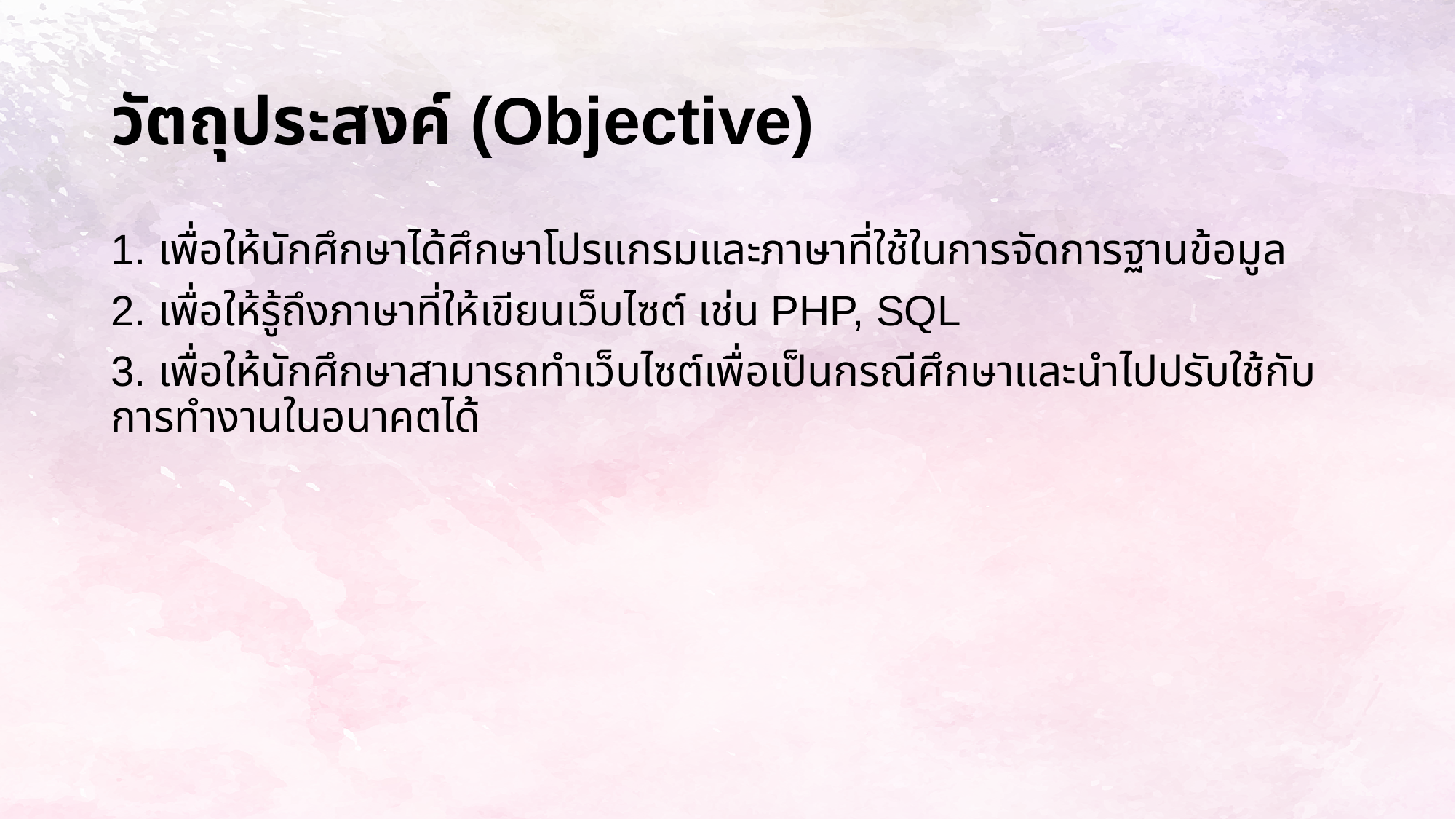

# วัตถุประสงค์ (Objective)
1. เพื่อให้นักศึกษาได้ศึกษาโปรแกรมและภาษาที่ใช้ในการจัดการฐานข้อมูล
2. เพื่อให้รู้ถึงภาษาที่ให้เขียนเว็บไซต์ เช่น PHP, SQL
3. เพื่อให้นักศึกษาสามารถทำเว็บไซต์เพื่อเป็นกรณีศึกษาและนำไปปรับใช้กับการทำงานในอนาคตได้